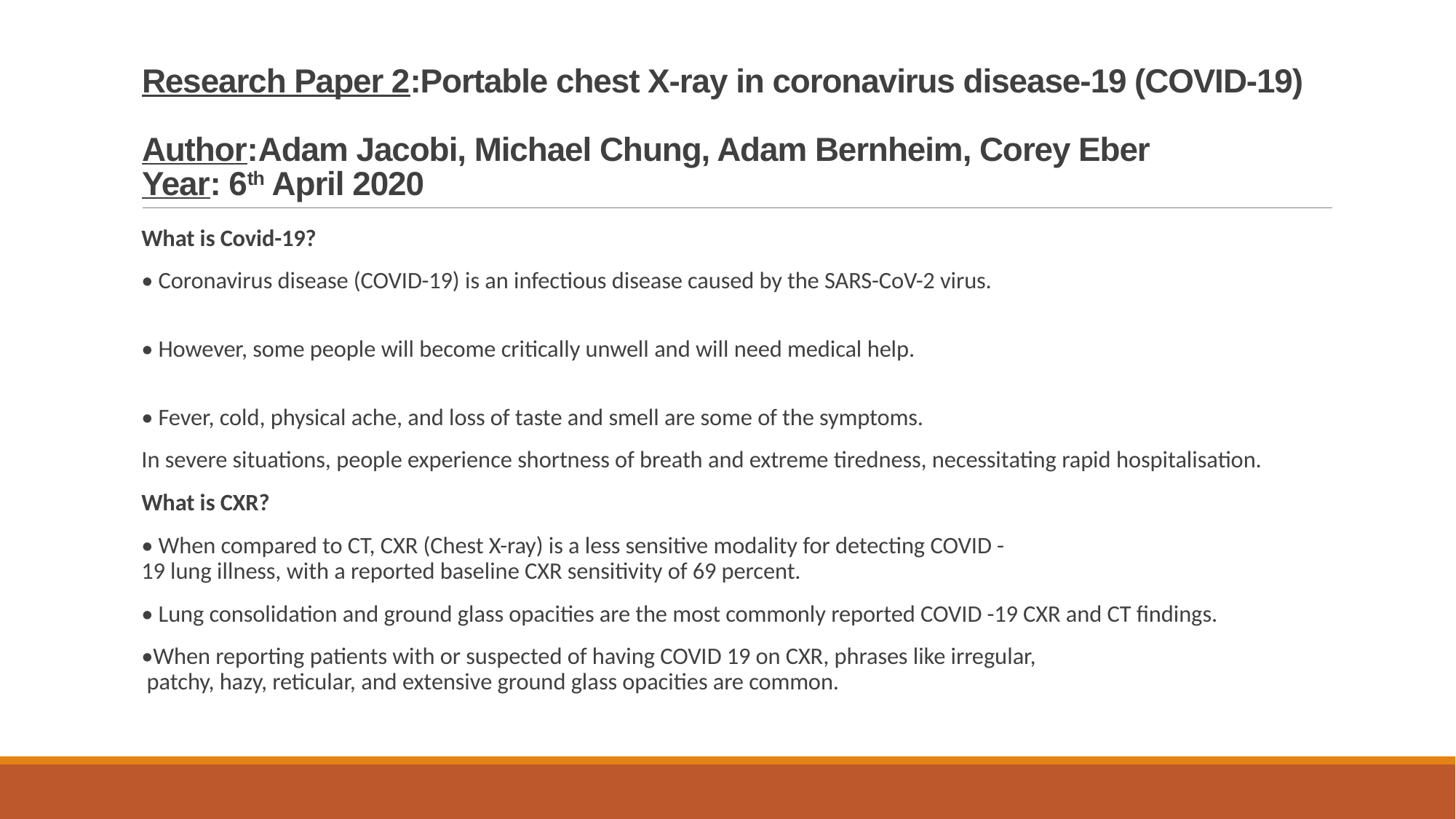

# Research Paper 2:Portable chest X-ray in coronavirus disease-19 (COVID-19) Author:Adam Jacobi, Michael Chung, Adam Bernheim, Corey Eber Year: 6th April 2020
What is Covid-19?
• Coronavirus disease (COVID-19) is an infectious disease caused by the SARS-CoV-2 virus.
• However, some people will become critically unwell and will need medical help.
• Fever, cold, physical ache, and loss of taste and smell are some of the symptoms.
In severe situations, people experience shortness of breath and extreme tiredness, necessitating rapid hospitalisation.
What is CXR?
• When compared to CT, CXR (Chest X-ray) is a less sensitive modality for detecting COVID -19 lung illness, with a reported baseline CXR sensitivity of 69 percent.
• Lung consolidation and ground glass opacities are the most commonly reported COVID -19 CXR and CT findings.
•When reporting patients with or suspected of having COVID 19 on CXR, phrases like irregular,   patchy, hazy, reticular, and extensive ground glass opacities are common.